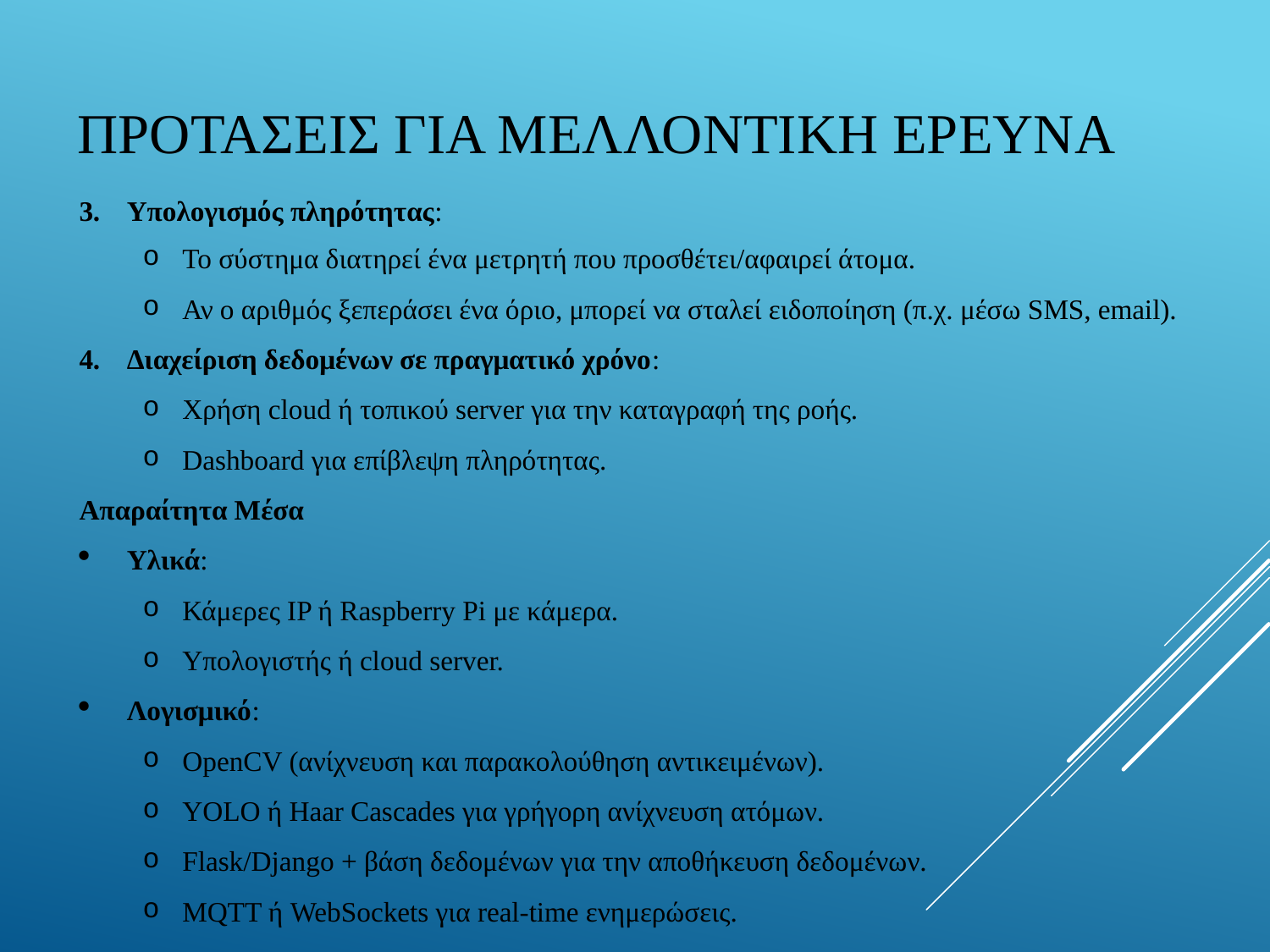

Προτασεισ για μελλοντικη ερευνα
Υπολογισμός πληρότητας:
Το σύστημα διατηρεί ένα μετρητή που προσθέτει/αφαιρεί άτομα.
Αν ο αριθμός ξεπεράσει ένα όριο, μπορεί να σταλεί ειδοποίηση (π.χ. μέσω SMS, email).
Διαχείριση δεδομένων σε πραγματικό χρόνο:
Χρήση cloud ή τοπικού server για την καταγραφή της ροής.
Dashboard για επίβλεψη πληρότητας.
Απαραίτητα Μέσα
Υλικά:
Κάμερες IP ή Raspberry Pi με κάμερα.
Υπολογιστής ή cloud server.
Λογισμικό:
OpenCV (ανίχνευση και παρακολούθηση αντικειμένων).
YOLO ή Haar Cascades για γρήγορη ανίχνευση ατόμων.
Flask/Django + βάση δεδομένων για την αποθήκευση δεδομένων.
MQTT ή WebSockets για real-time ενημερώσεις.